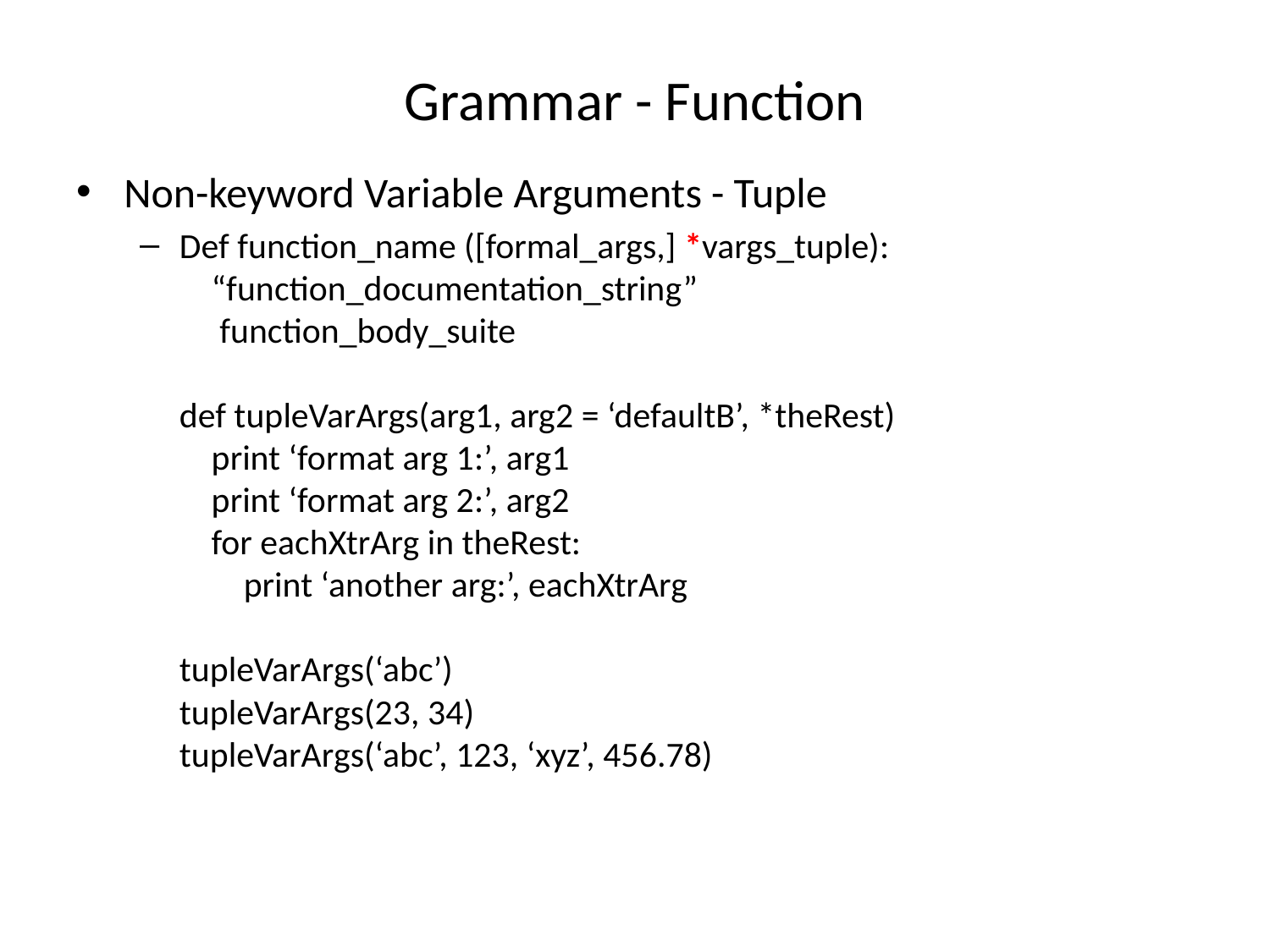

# Grammar - Function
Non-keyword Variable Arguments - Tuple
Def function_name ([formal_args,] *vargs_tuple):
    “function_documentation_string”
     function_body_suite
def tupleVarArgs(arg1, arg2 = ‘defaultB’, *theRest)
    print ‘format arg 1:’, arg1
    print ‘format arg 2:’, arg2
    for eachXtrArg in theRest:
        print ‘another arg:’, eachXtrArg
tupleVarArgs(‘abc’)
tupleVarArgs(23, 34)
tupleVarArgs(‘abc’, 123, ‘xyz’, 456.78)